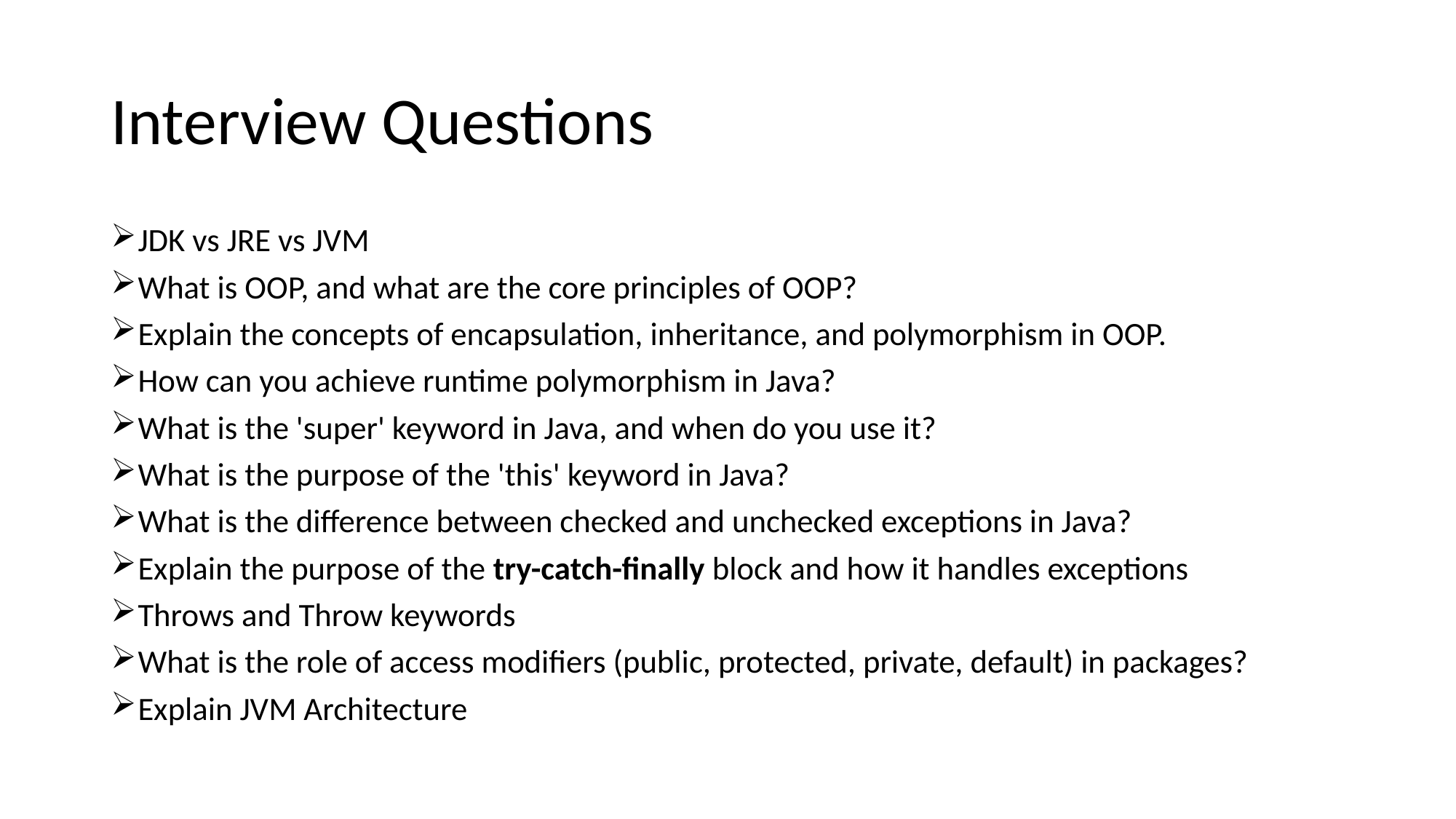

# Interview Questions
JDK vs JRE vs JVM
What is OOP, and what are the core principles of OOP?
Explain the concepts of encapsulation, inheritance, and polymorphism in OOP.
How can you achieve runtime polymorphism in Java?
What is the 'super' keyword in Java, and when do you use it?
What is the purpose of the 'this' keyword in Java?
What is the difference between checked and unchecked exceptions in Java?
Explain the purpose of the try-catch-finally block and how it handles exceptions
Throws and Throw keywords
What is the role of access modifiers (public, protected, private, default) in packages?
Explain JVM Architecture